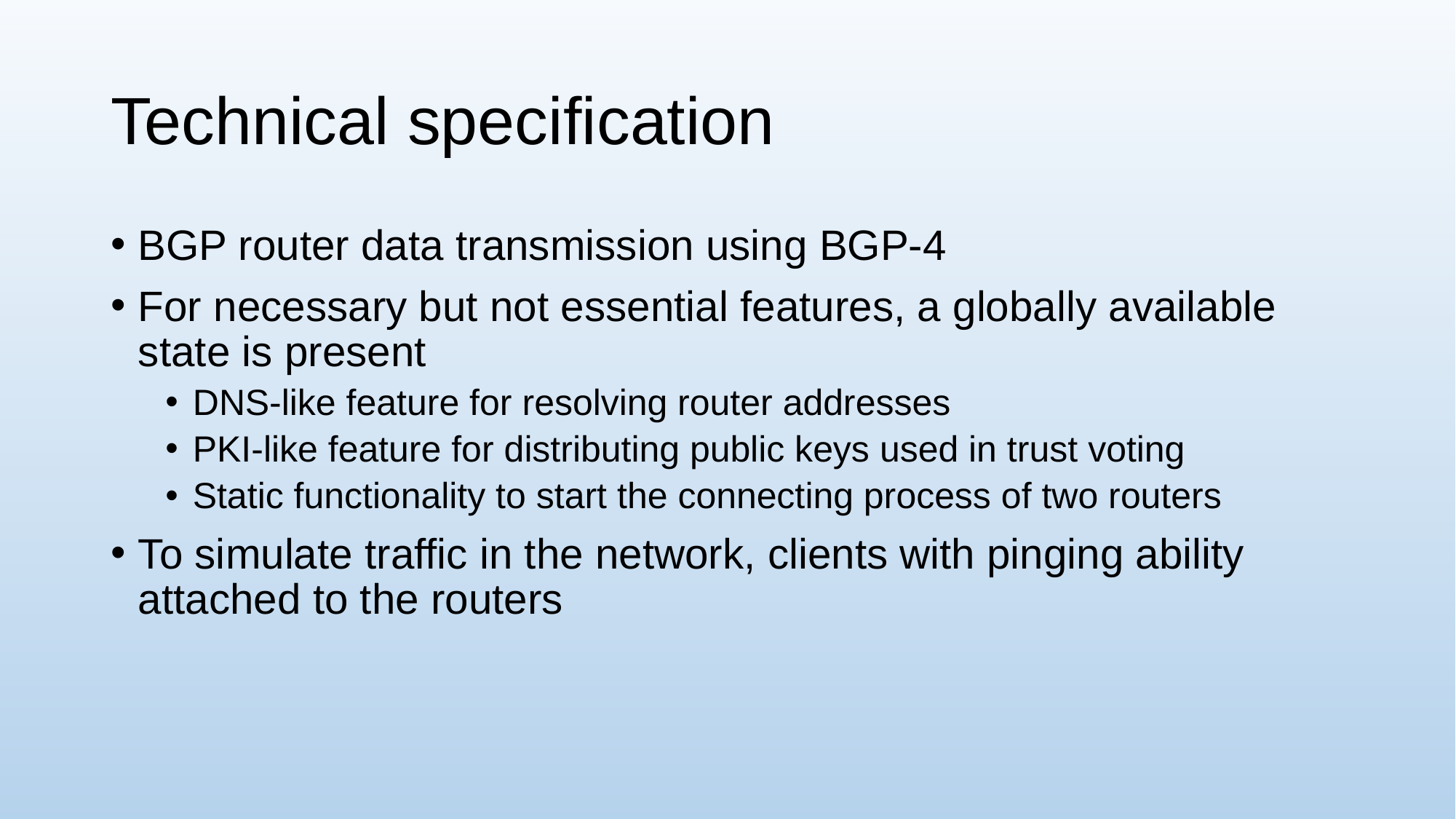

# Technical specification
BGP router data transmission using BGP-4
For necessary but not essential features, a globally available state is present
DNS-like feature for resolving router addresses
PKI-like feature for distributing public keys used in trust voting
Static functionality to start the connecting process of two routers
To simulate traffic in the network, clients with pinging ability attached to the routers